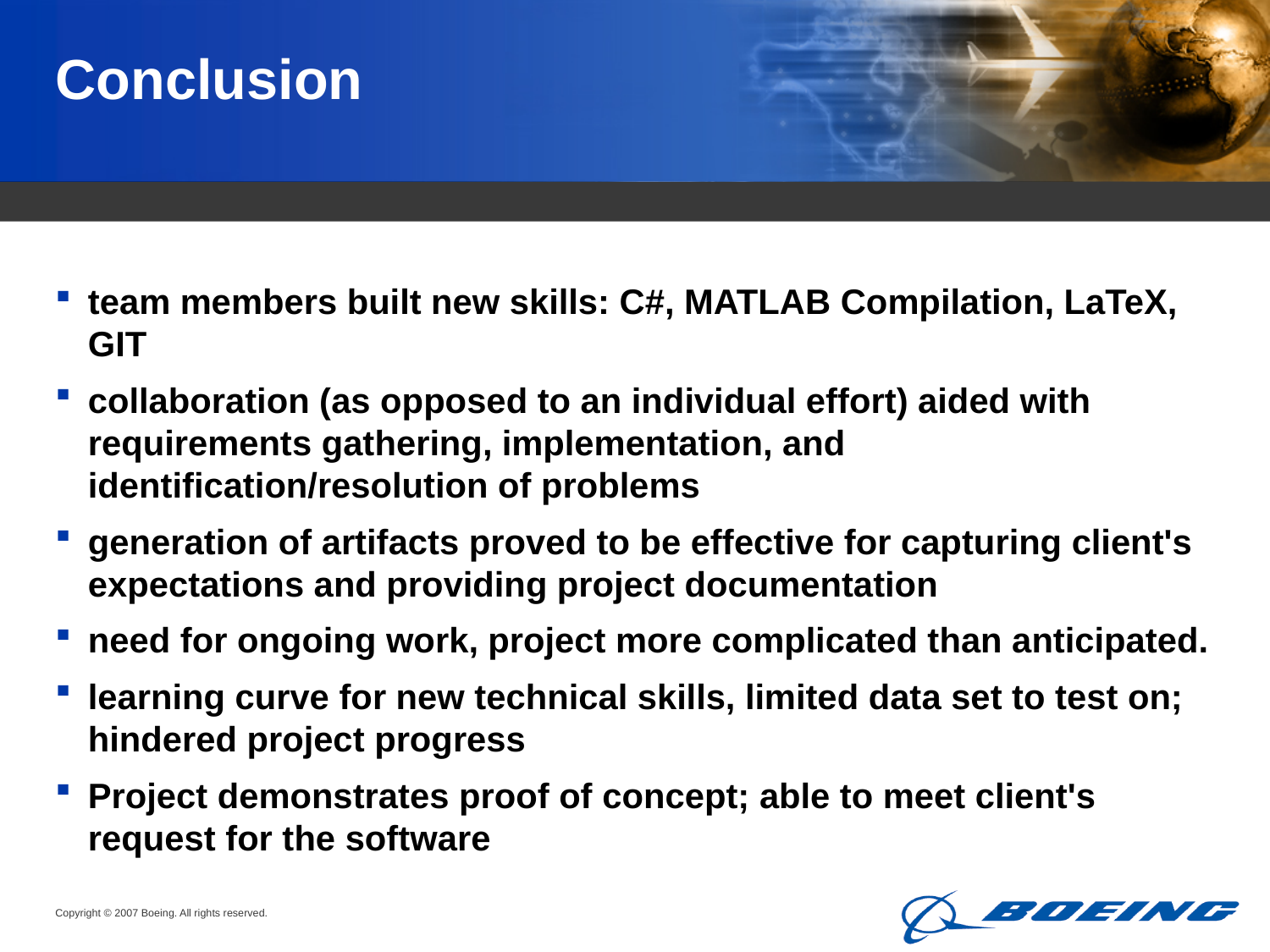

# Conclusion
team members built new skills: C#, MATLAB Compilation, LaTeX, GIT
collaboration (as opposed to an individual effort) aided with requirements gathering, implementation, and identification/resolution of problems
generation of artifacts proved to be effective for capturing client's expectations and providing project documentation
need for ongoing work, project more complicated than anticipated.
learning curve for new technical skills, limited data set to test on; hindered project progress
Project demonstrates proof of concept; able to meet client's request for the software